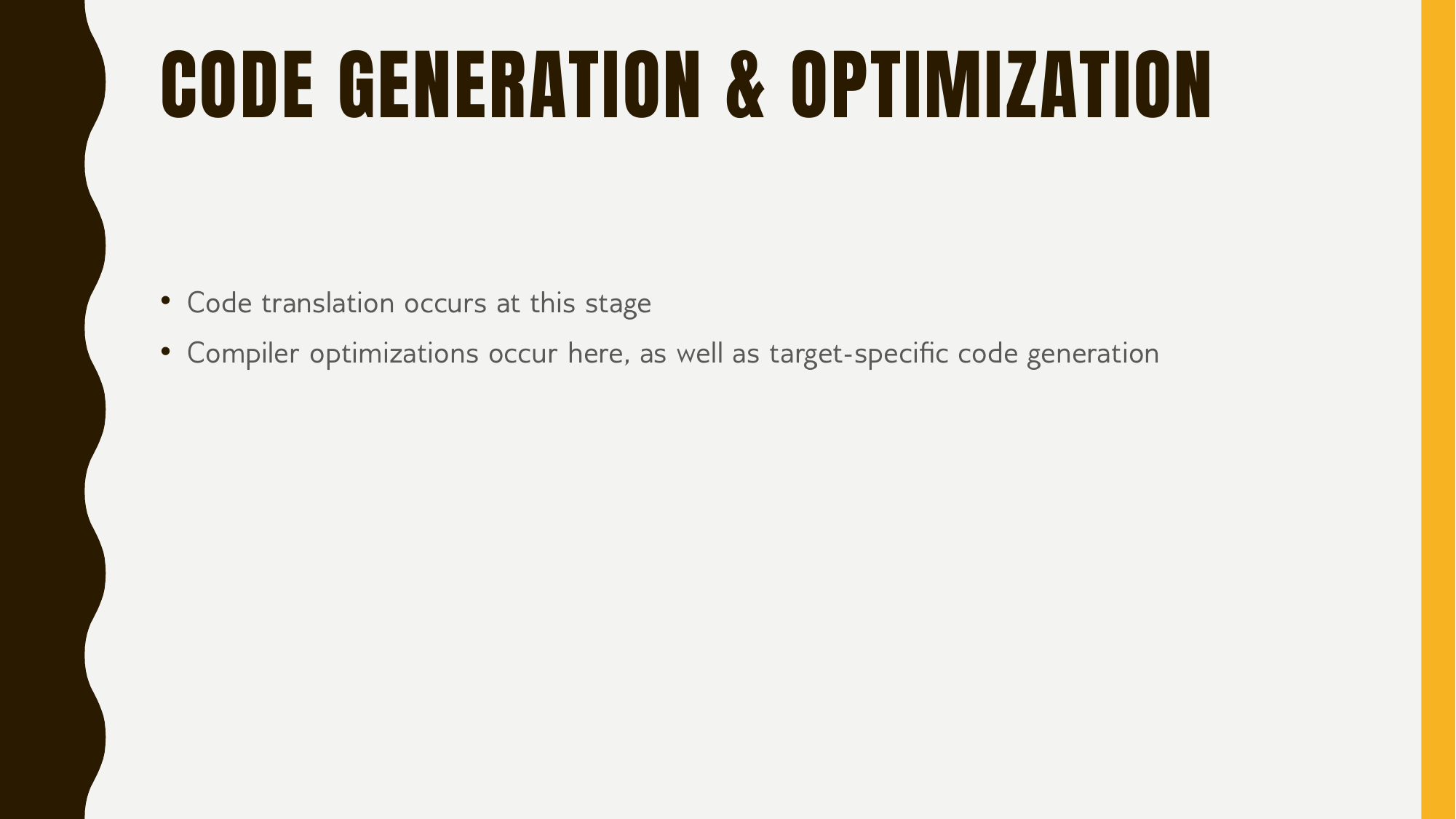

# Code Generation & Optimization
Code translation occurs at this stage
Compiler optimizations occur here, as well as target-specific code generation